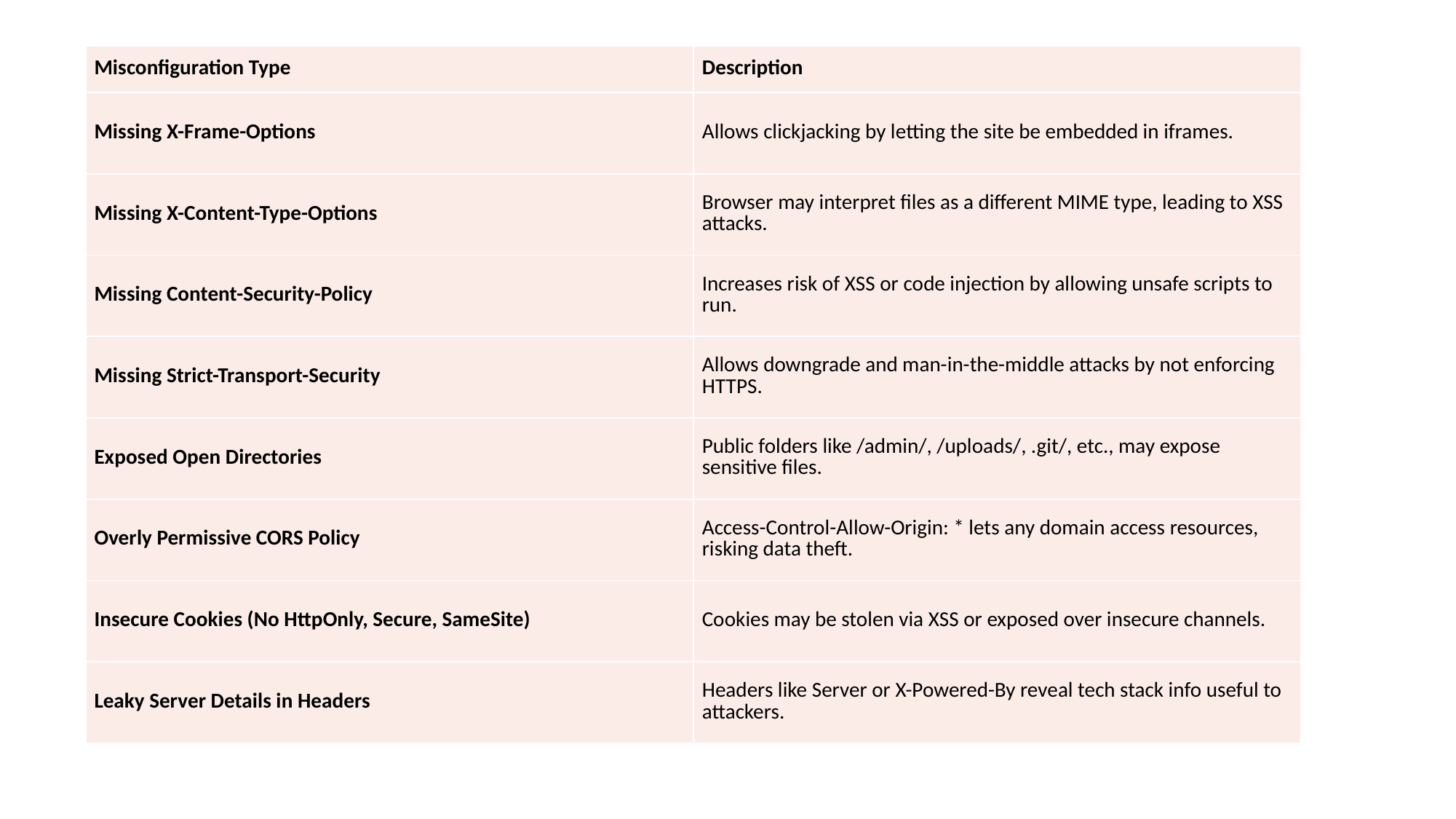

| Misconfiguration Type | Description |
| --- | --- |
| Missing X-Frame-Options | Allows clickjacking by letting the site be embedded in iframes. |
| Missing X-Content-Type-Options | Browser may interpret files as a different MIME type, leading to XSS attacks. |
| Missing Content-Security-Policy | Increases risk of XSS or code injection by allowing unsafe scripts to run. |
| Missing Strict-Transport-Security | Allows downgrade and man-in-the-middle attacks by not enforcing HTTPS. |
| Exposed Open Directories | Public folders like /admin/, /uploads/, .git/, etc., may expose sensitive files. |
| Overly Permissive CORS Policy | Access-Control-Allow-Origin: \* lets any domain access resources, risking data theft. |
| Insecure Cookies (No HttpOnly, Secure, SameSite) | Cookies may be stolen via XSS or exposed over insecure channels. |
| Leaky Server Details in Headers | Headers like Server or X-Powered-By reveal tech stack info useful to attackers. |